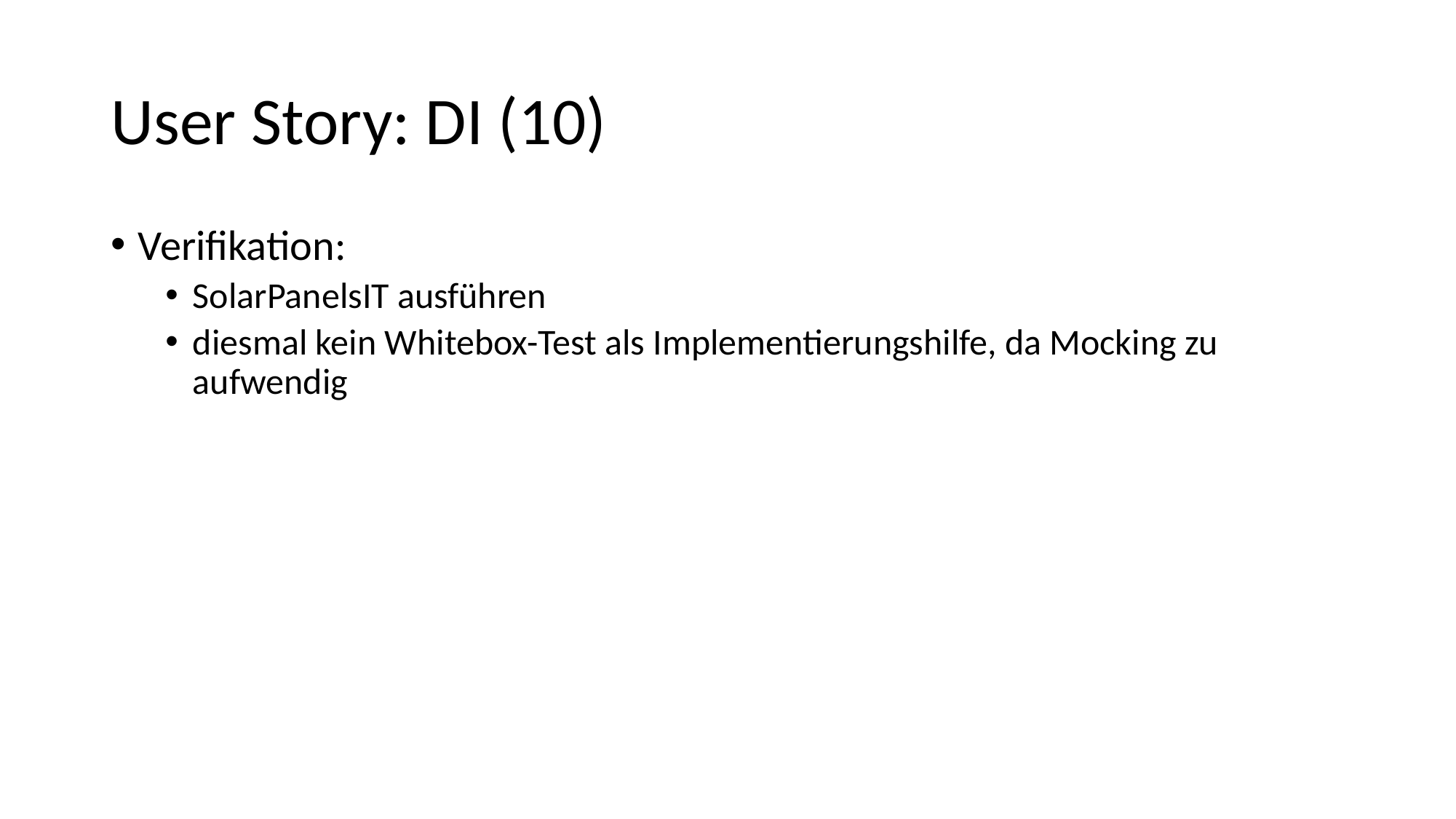

# User Story: DI (10)
Verifikation:
SolarPanelsIT ausführen
diesmal kein Whitebox-Test als Implementierungshilfe, da Mocking zu aufwendig